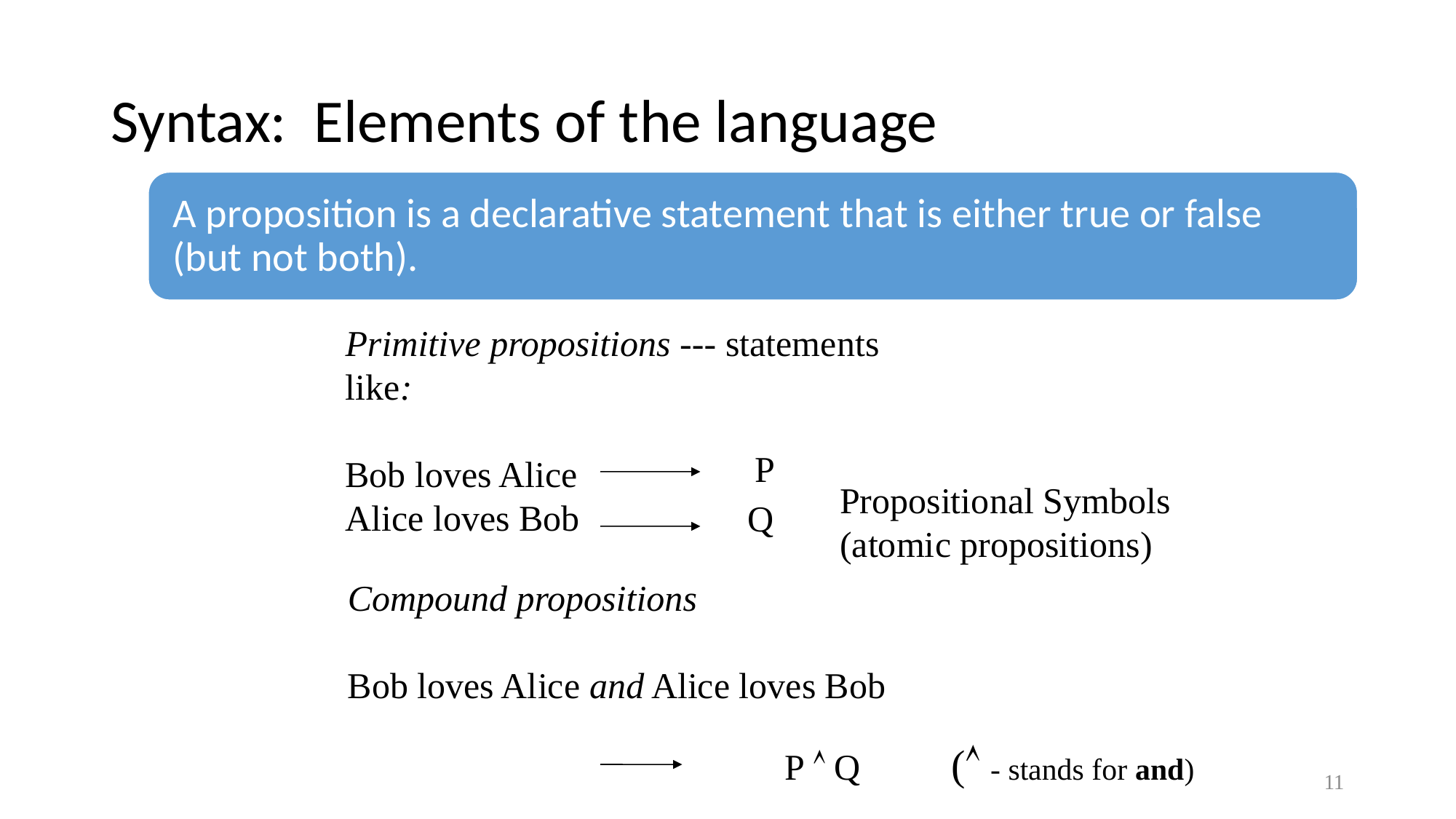

# Syntax:  Elements of the language
A proposition is a declarative statement that is either true or false (but not both).
Primitive propositions --- statements like:

Bob loves Alice
Alice loves Bob

P

Propositional Symbols
(atomic propositions)
Q

Compound propositions

Bob loves Alice and Alice loves Bob
P ∧ Q          (∧ - stands for and)

11